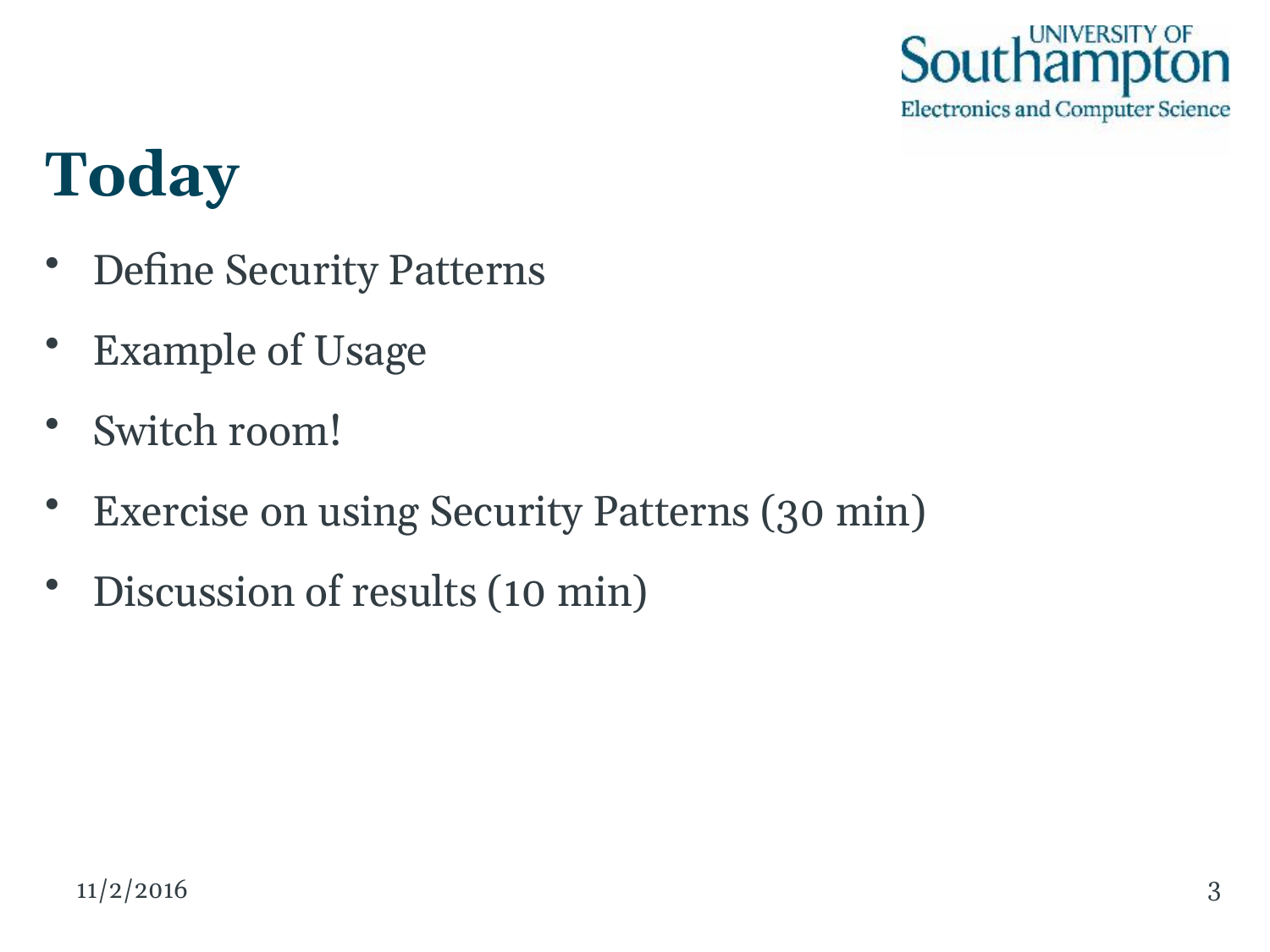

# Today
Define Security Patterns
Example of Usage
Switch room!
Exercise on using Security Patterns (30 min)
Discussion of results (10 min)
3
11/2/2016